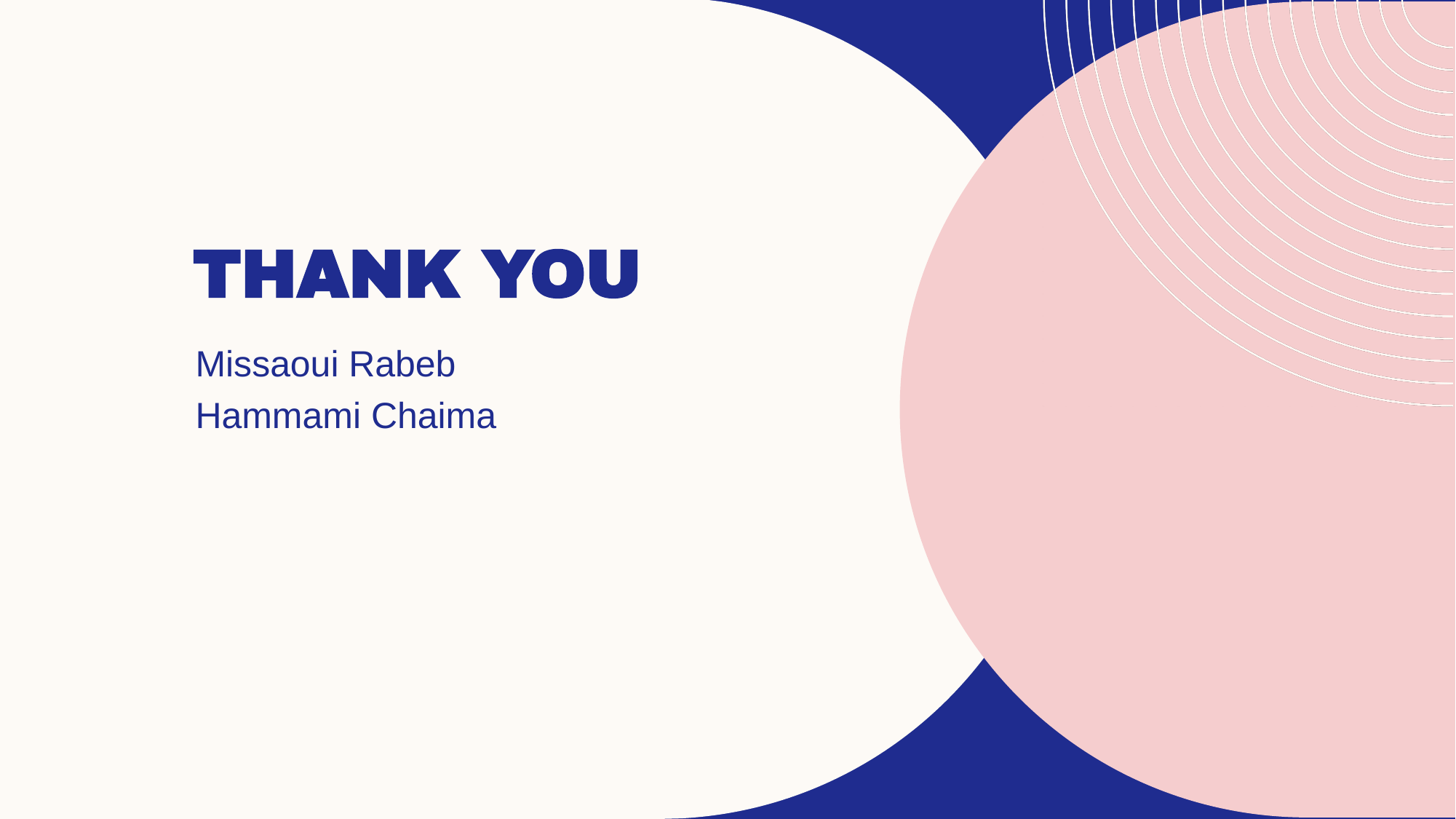

# THANK YOU
Missaoui Rabeb
Hammami Chaima